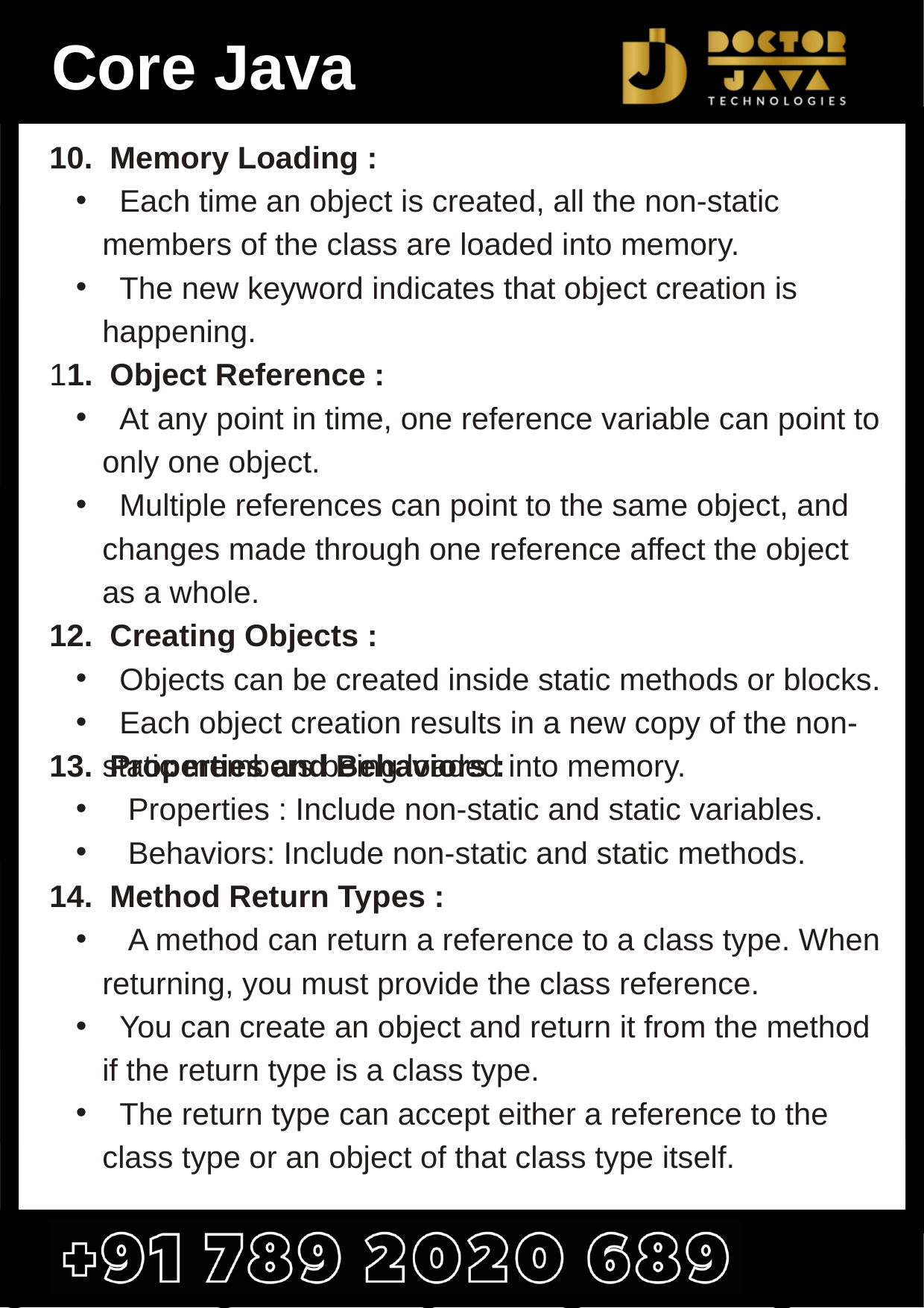

Core Java

10.  Memory Loading :
  Each time an object is created, all the non-static members of the class are loaded into memory.
  The new keyword indicates that object creation is happening.
11.  Object Reference :
  At any point in time, one reference variable can point to only one object.
  Multiple references can point to the same object, and changes made through one reference affect the object as a whole.
12.  Creating Objects :
  Objects can be created inside static methods or blocks.
  Each object creation results in a new copy of the non-static members being loaded into memory.

13.  Properties and Behaviors :
   Properties : Include non-static and static variables.
   Behaviors: Include non-static and static methods.
14.  Method Return Types :
   A method can return a reference to a class type. When returning, you must provide the class reference.
  You can create an object and return it from the method if the return type is a class type.
  The return type can accept either a reference to the class type or an object of that class type itself.